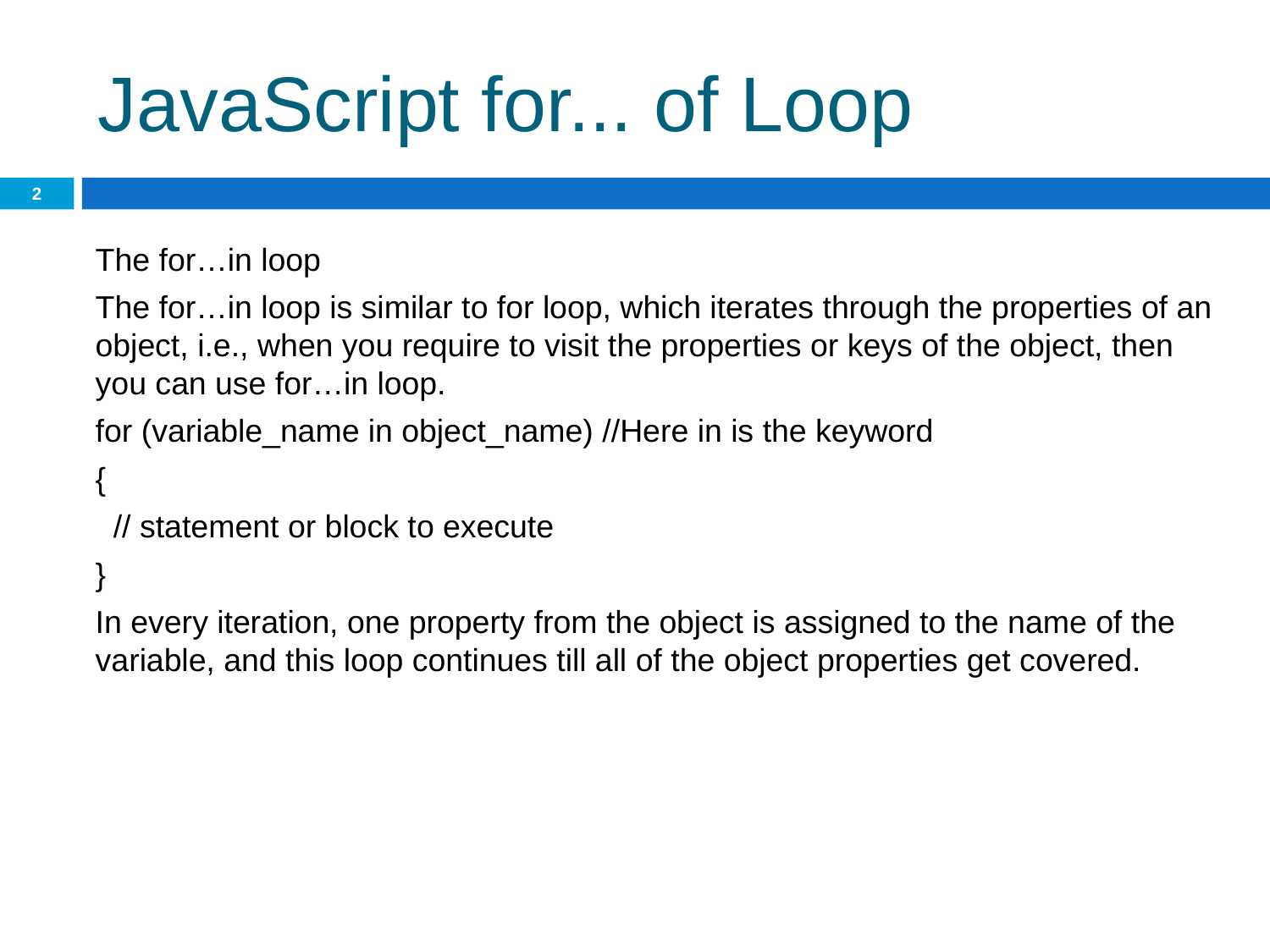

# JavaScript for... of Loop
2
The for…in loop
The for…in loop is similar to for loop, which iterates through the properties of an object, i.e., when you require to visit the properties or keys of the object, then you can use for…in loop.
for (variable_name in object_name) //Here in is the keyword
{
  // statement or block to execute
}
In every iteration, one property from the object is assigned to the name of the variable, and this loop continues till all of the object properties get covered.